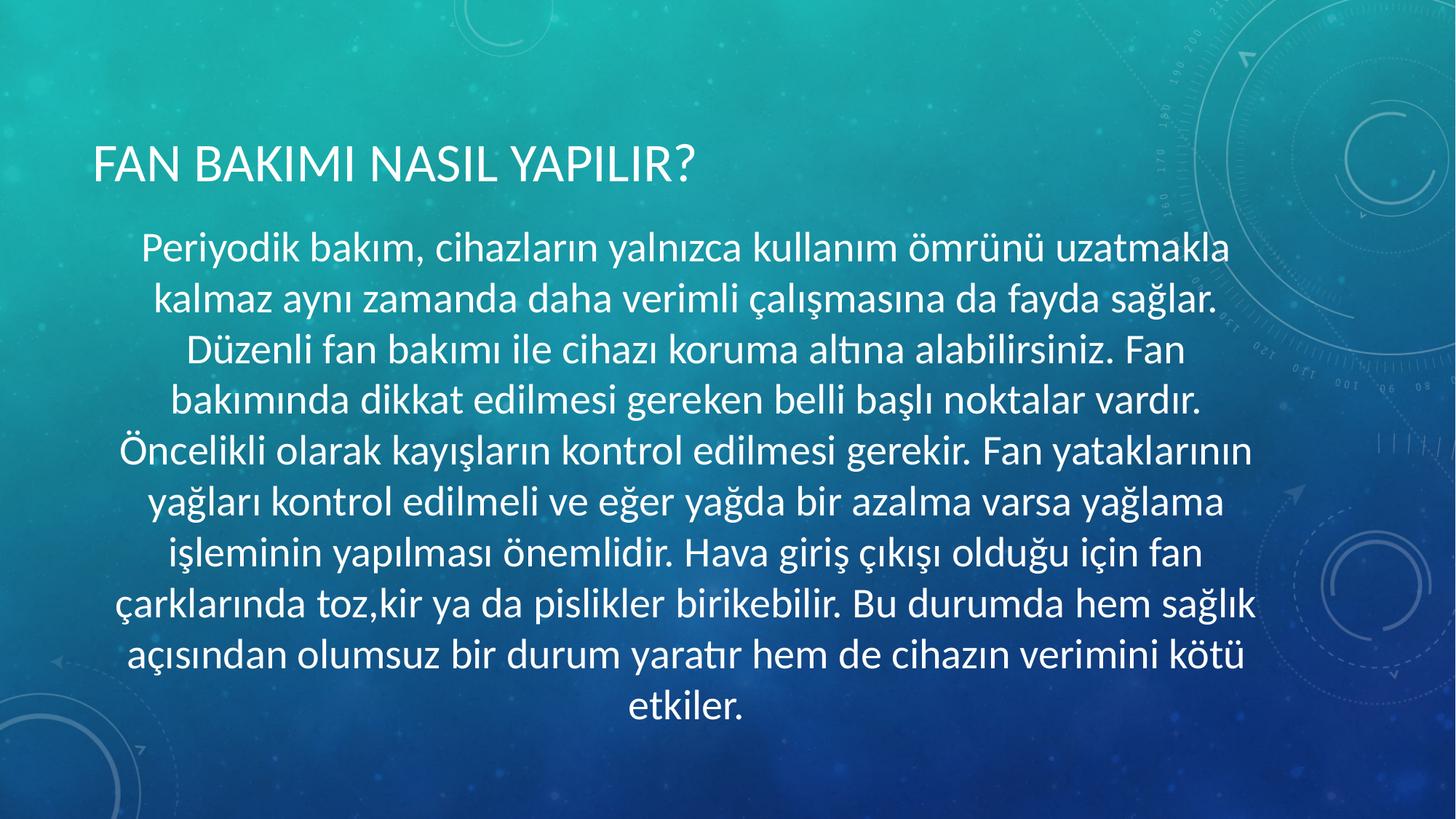

# Fan bakımı nasıl yapılır?
Periyodik bakım, cihazların yalnızca kullanım ömrünü uzatmakla kalmaz aynı zamanda daha verimli çalışmasına da fayda sağlar. Düzenli fan bakımı ile cihazı koruma altına alabilirsiniz. Fan bakımında dikkat edilmesi gereken belli başlı noktalar vardır. Öncelikli olarak kayışların kontrol edilmesi gerekir. Fan yataklarının yağları kontrol edilmeli ve eğer yağda bir azalma varsa yağlama işleminin yapılması önemlidir. Hava giriş çıkışı olduğu için fan çarklarında toz,kir ya da pislikler birikebilir. Bu durumda hem sağlık açısından olumsuz bir durum yaratır hem de cihazın verimini kötü etkiler.